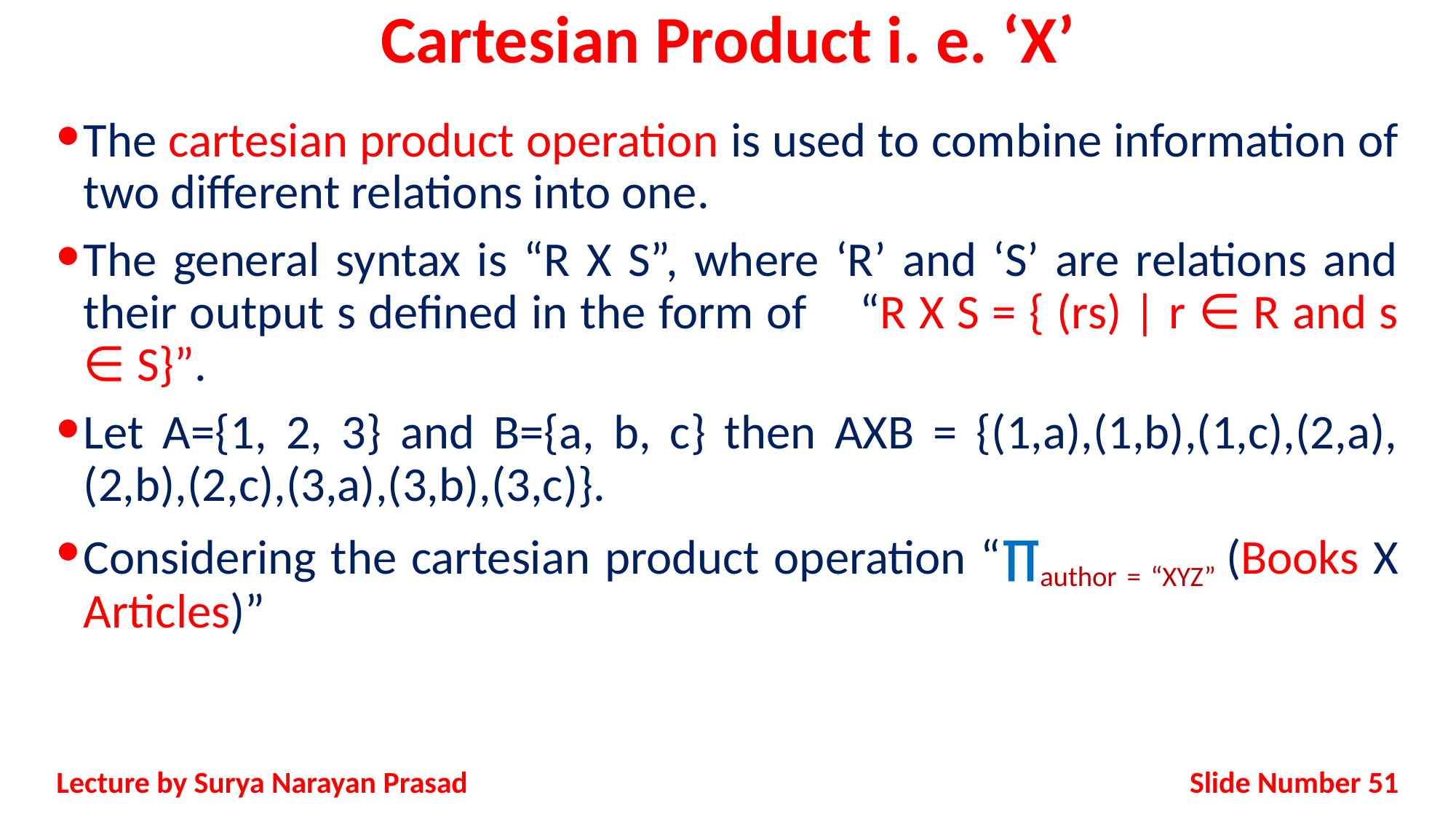

# Cartesian Product i. e. ‘Χ’
The cartesian product operation is used to combine information of two different relations into one.
The general syntax is “R Χ S”, where ‘R’ and ‘S’ are relations and their output s defined in the form of	“R Χ S = { (rs) | r ∈ R and s ∈ S}”.
Let A={1, 2, 3} and B={a, b, c} then AXB = {(1,a),(1,b),(1,c),(2,a),(2,b),(2,c),(3,a),(3,b),(3,c)}.
Considering the cartesian product operation “∏author = “XYZ” (Books Χ Articles)”
Slide Number 51
Lecture by Surya Narayan Prasad